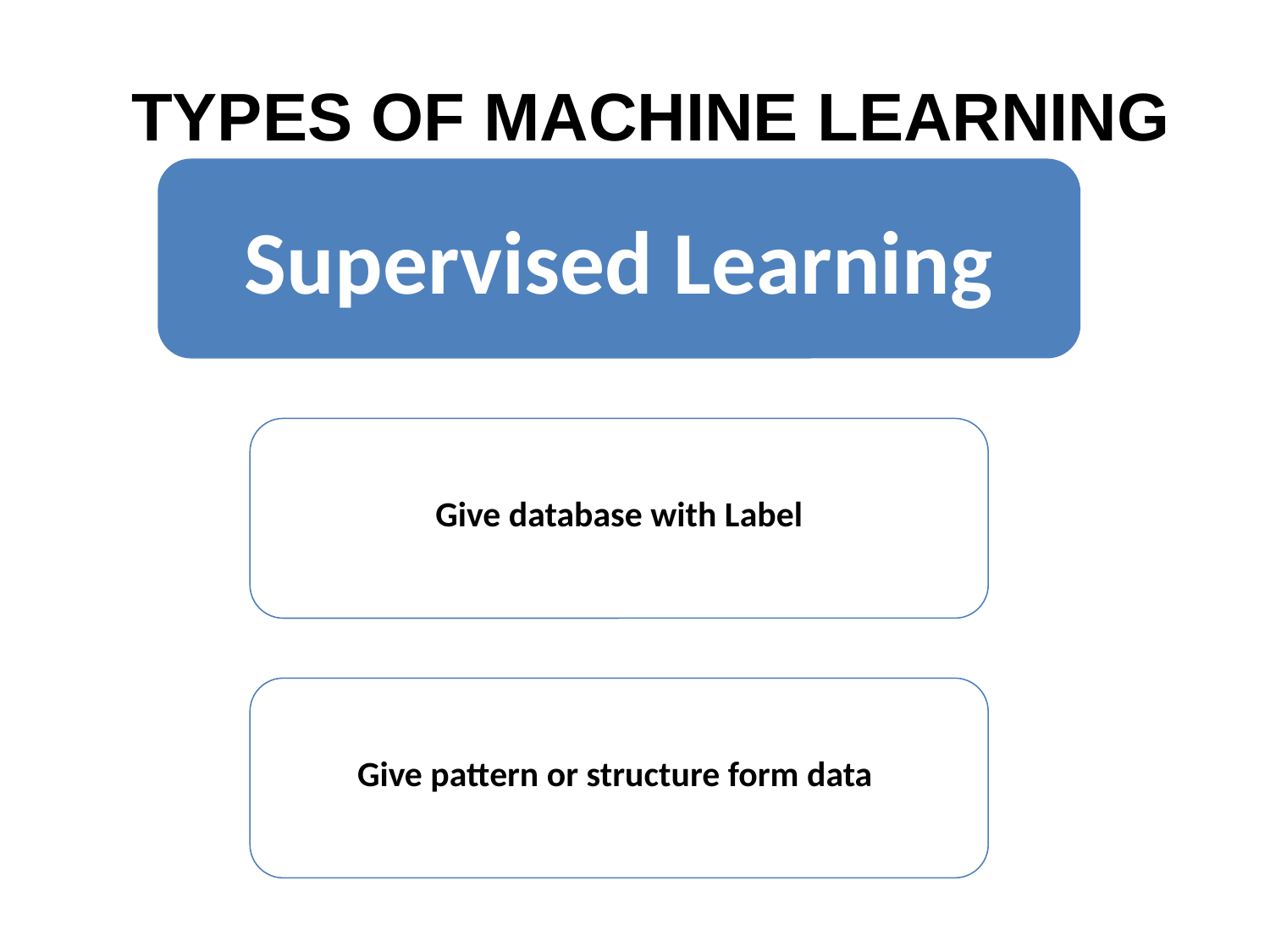

# TYPES OF MACHINE LEARNING
Supervised Learning
Give database with Label
Give pattern or structure form data